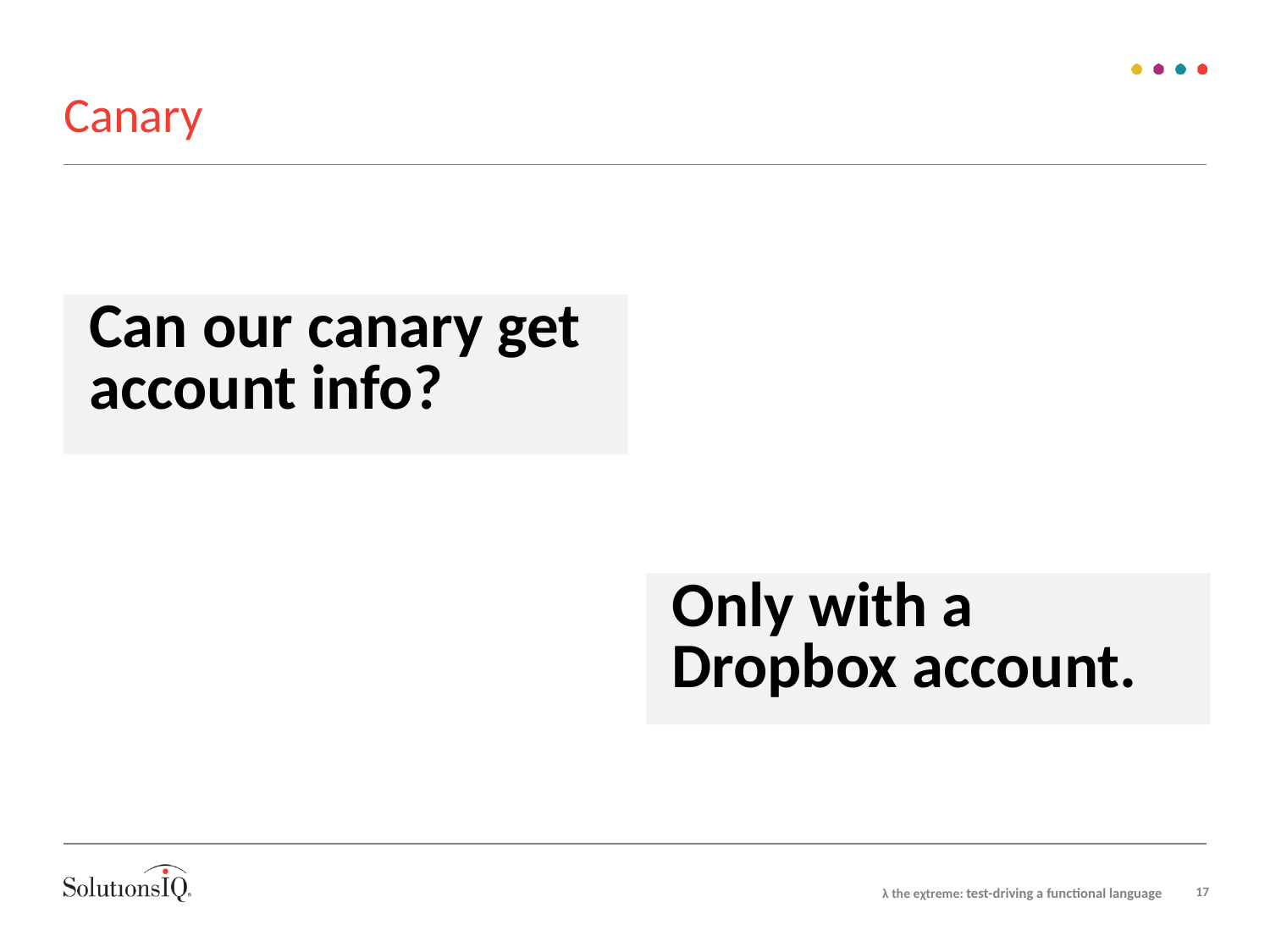

# Canary
Can our canary get
account info?
Only with a
Dropbox account.
λ the eχtreme: test-driving a functional language

17